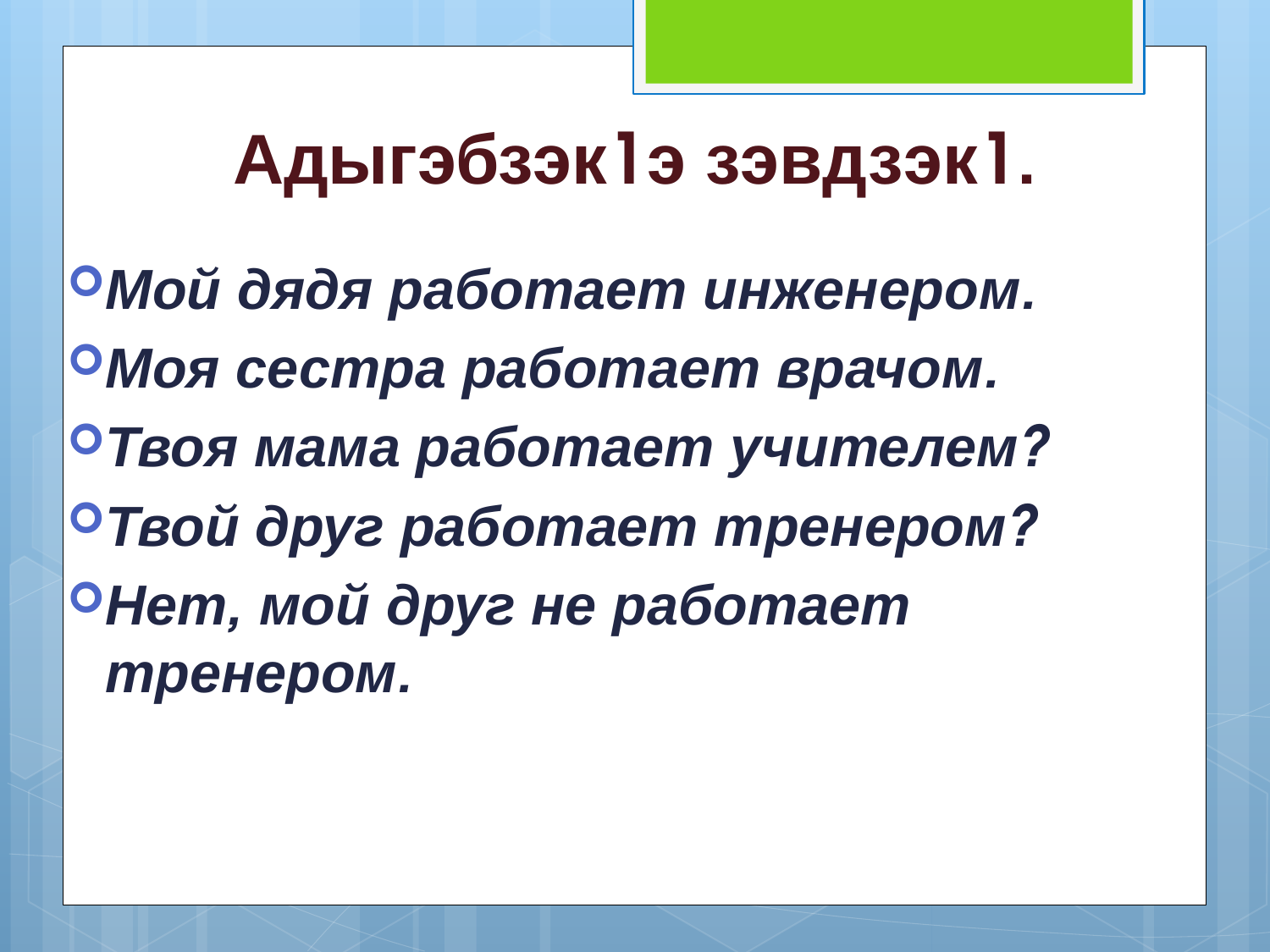

# Адыгэбзэк1э зэвдзэк1.
Мой дядя работает инженером.
Моя сестра работает врачом.
Твоя мама работает учителем?
Твой друг работает тренером?
Нет, мой друг не работает тренером.